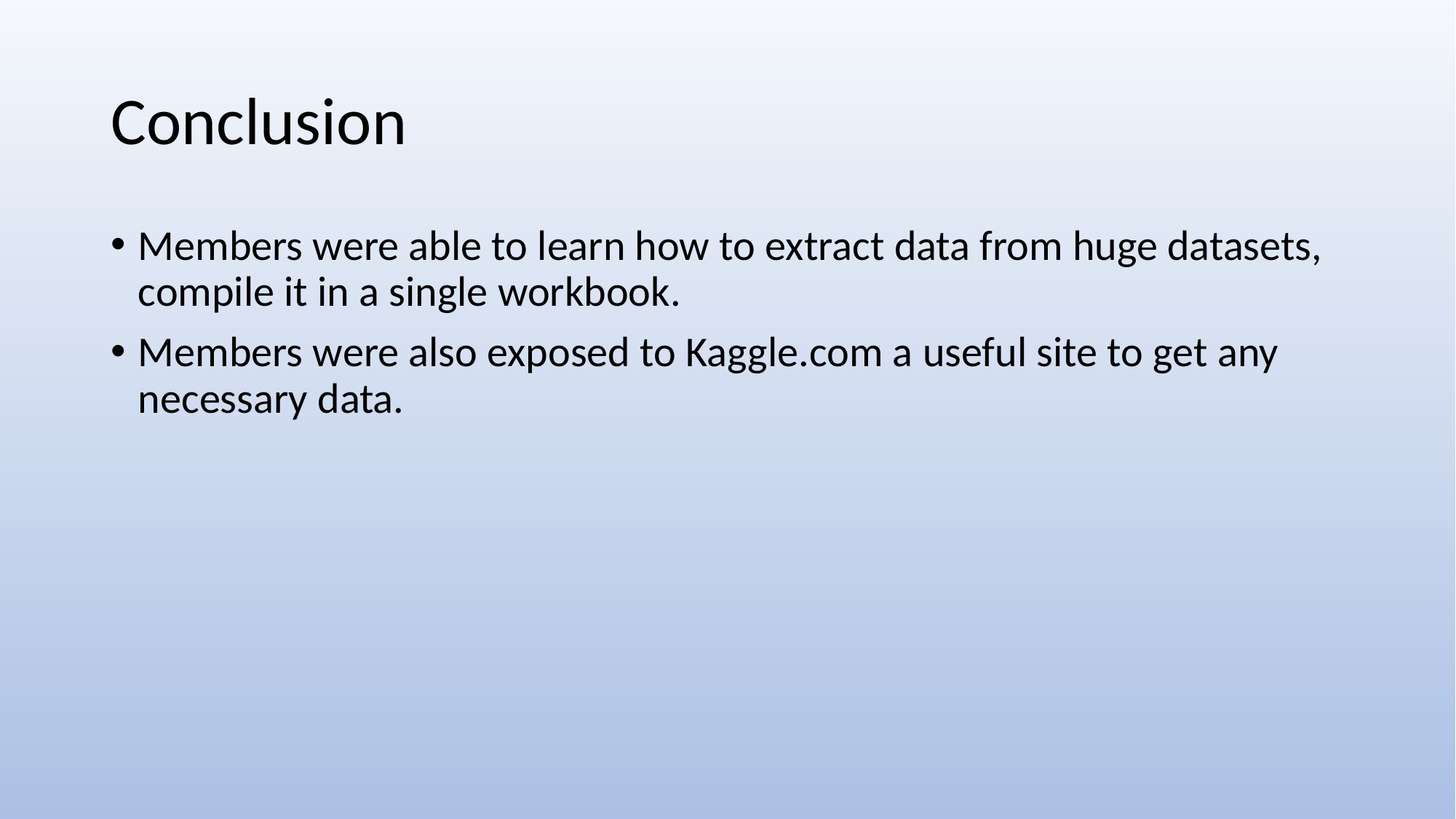

# Conclusion
Members were able to learn how to extract data from huge datasets, compile it in a single workbook.
Members were also exposed to Kaggle.com a useful site to get any necessary data.